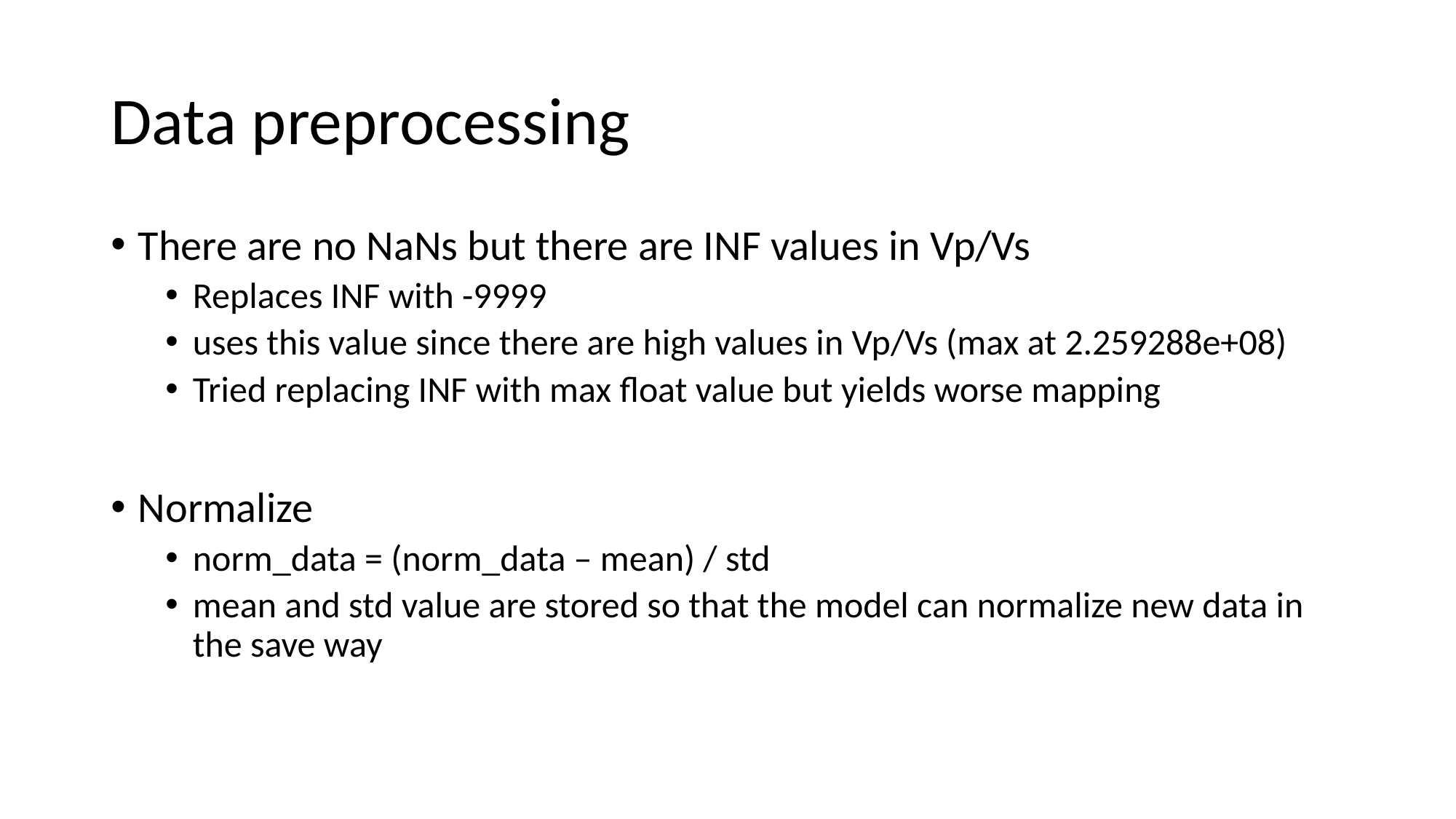

# Data preprocessing
There are no NaNs but there are INF values in Vp/Vs
Replaces INF with -9999
uses this value since there are high values in Vp/Vs (max at 2.259288e+08)
Tried replacing INF with max float value but yields worse mapping

Normalize
norm_data = (norm_data – mean) / std
mean and std value are stored so that the model can normalize new data in the save way